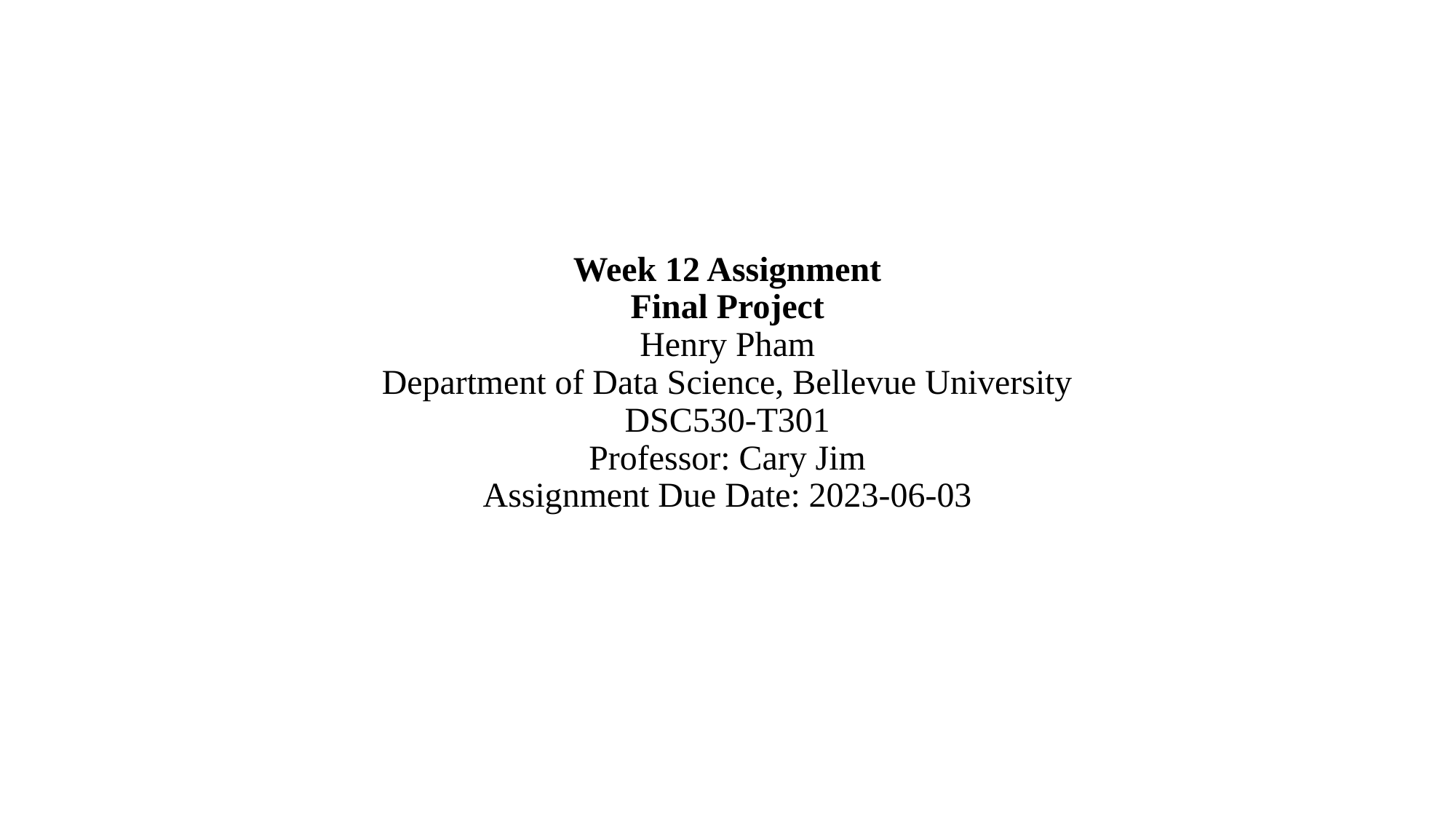

Week 12 Assignment
Final Project
Henry Pham
Department of Data Science, Bellevue University
DSC530-T301
Professor: Cary Jim
Assignment Due Date: 2023-06-03